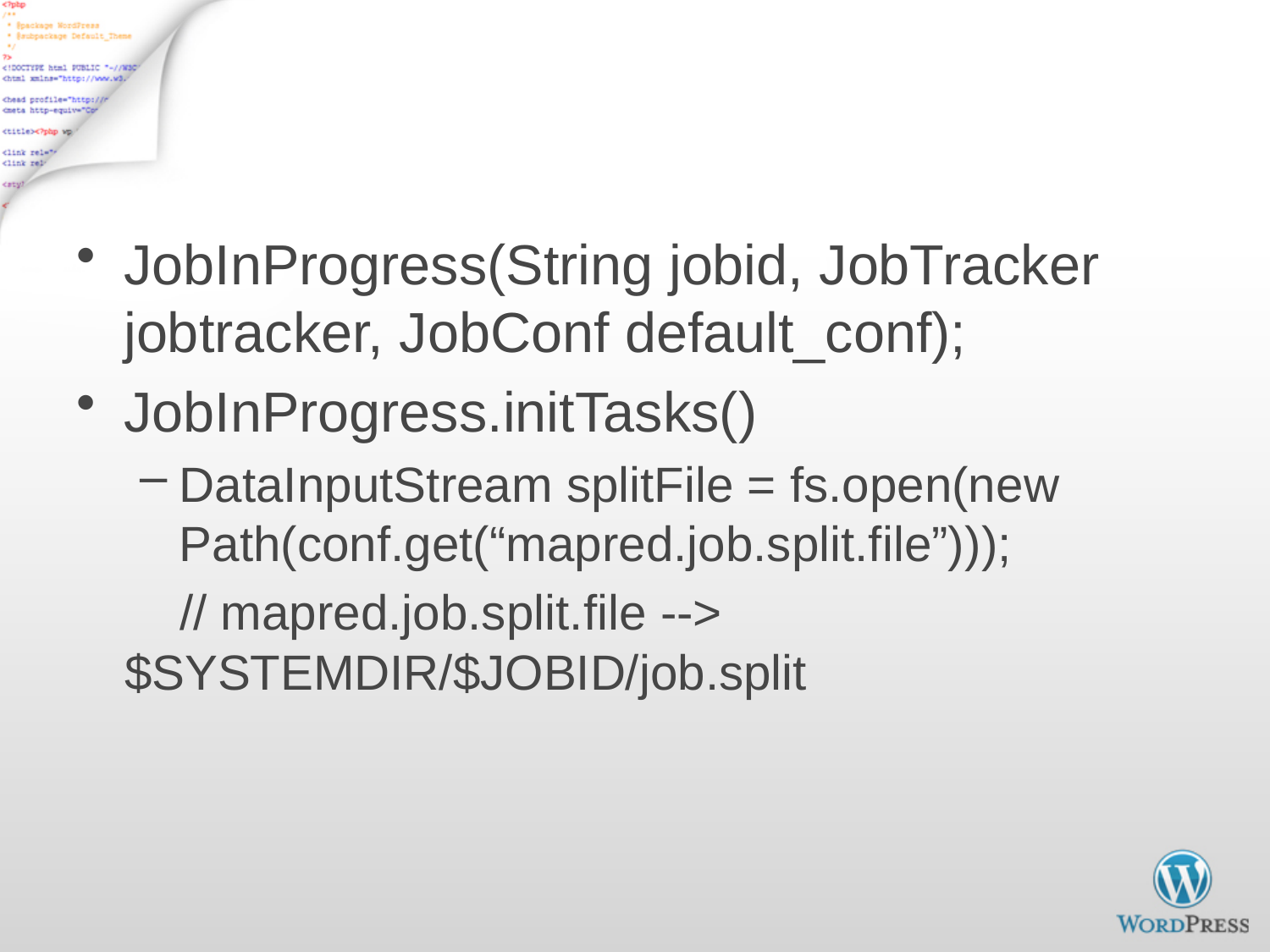

# JobInProgress - 1
JobInProgress(String jobid, JobTracker jobtracker, JobConf default_conf);
JobInProgress.initTasks()
DataInputStream splitFile = fs.open(new Path(conf.get(“mapred.job.split.file”)));
    // mapred.job.split.file --> $SYSTEMDIR/$JOBID/job.split